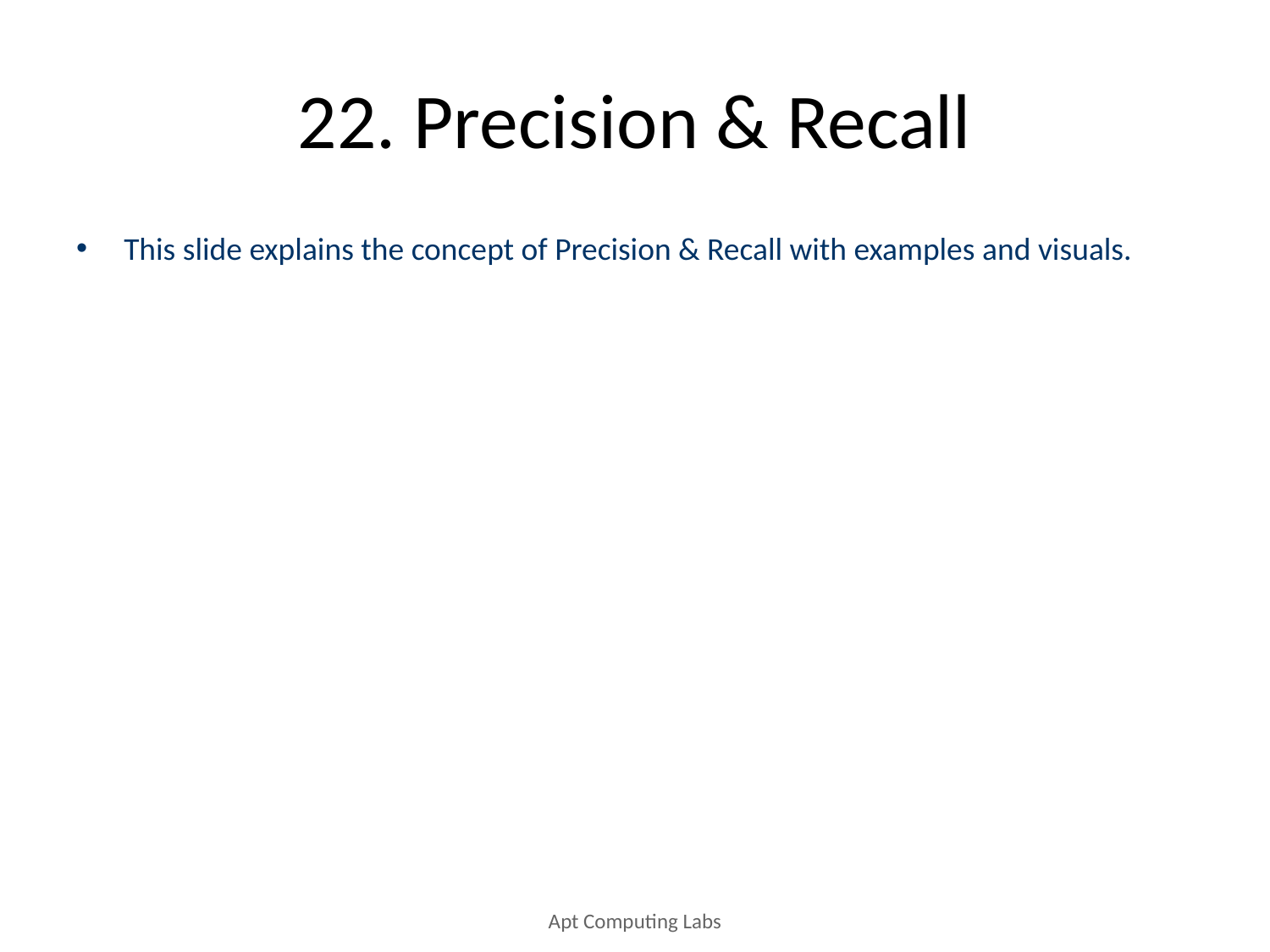

# 22. Precision & Recall
This slide explains the concept of Precision & Recall with examples and visuals.

Apt Computing Labs